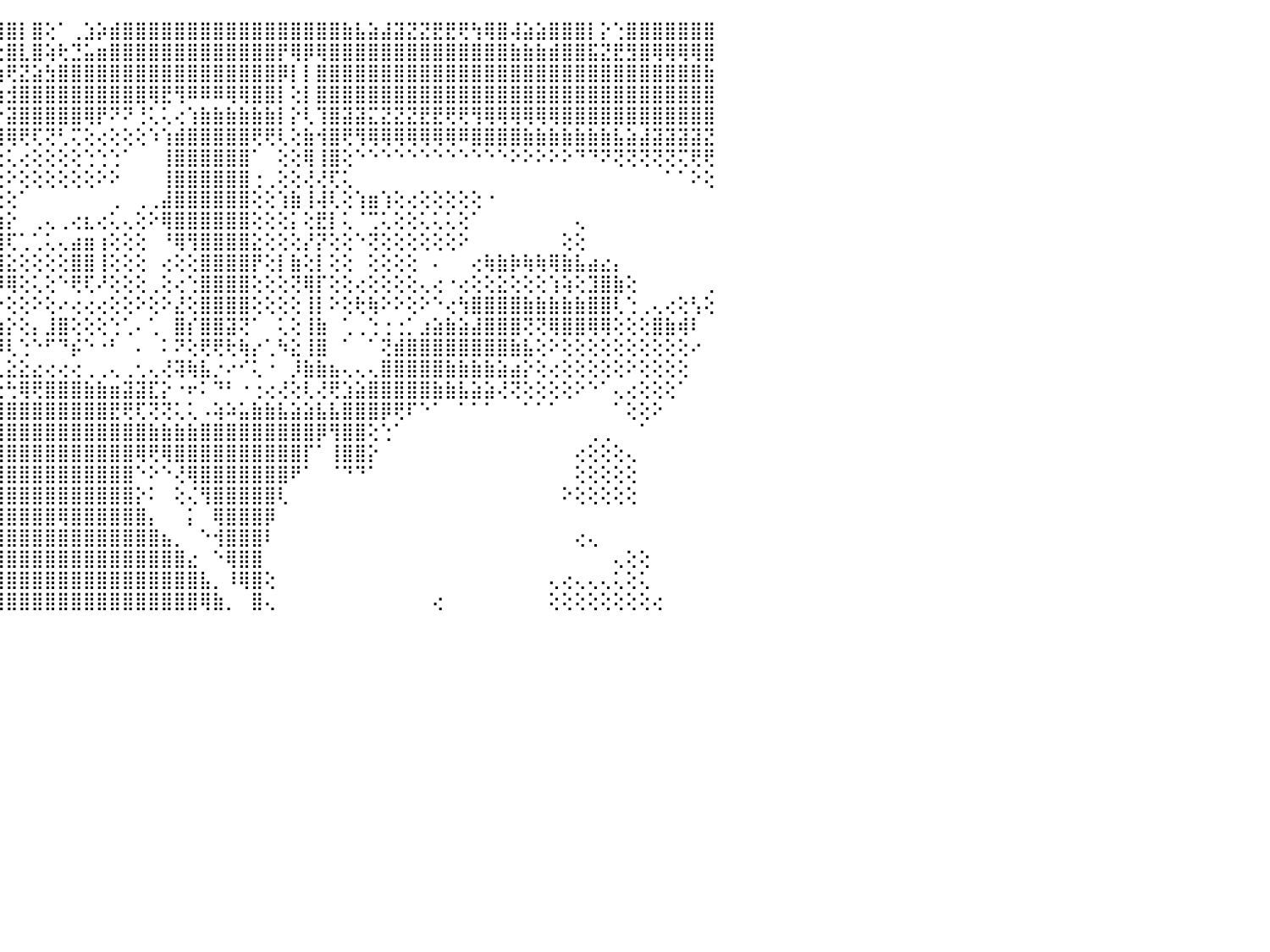

⣿⣿⢟⠝⠝⠑⠑⠑⠑⠑⠕⠝⢝⢝⢻⢿⣿⣿⣿⣿⣿⣿⣿⣿⣿⣿⣿⣿⢟⣵⣾⣿⣿⣿⣿⣿⢟⢏⢝⣷⢕⣿⣿⣇⢼⣿⡇⣿⢕⠁⢀⣱⡵⣾⣿⣿⣿⣿⣿⣿⣿⣿⣿⣿⣿⣿⣿⣿⣿⣿⣿⣷⣧⣵⣼⣽⣝⣝⣟⣟⢟⢳⢿⣿⢼⣵⣵⣿⣿⣿⡇⡕⢑⣿⣿⣿⣿⣿⣿⣿⠀
⣿⢇⠁⠀⠀⠀⠀⠀⠀⠀⠀⠀⠀⠀⠀⠁⢝⢿⣿⣿⣿⣿⣿⣿⣿⣿⣿⣿⣿⣿⣿⣿⣿⡿⢏⢕⠕⢁⢕⣿⣧⣿⣯⢑⢕⣿⣇⣿⢵⢗⣙⣥⣶⣿⣿⣿⣿⣿⣿⣿⣿⣿⣿⣿⣿⣿⡟⢿⡿⢿⣿⣿⣿⣿⣿⣿⣿⣿⣿⣿⣿⣿⣿⣿⣷⣷⣷⣾⣿⣿⣯⣝⣟⣻⣿⢿⢿⢿⢿⣿⠀
⠕⠀⠀⠀⠀⠀⠀⠀⠀⠀⠀⠀⠀⠀⠀⠀⠀⠕⢻⡿⣿⣿⣿⣿⣿⣿⣿⣿⣿⣿⣿⢟⣯⡕⢸⡇⡕⢕⢕⣯⢁⢸⣿⣕⢵⢟⣝⣵⣳⣿⣿⣿⣿⣿⣿⣿⣿⣿⣿⣿⣿⣿⣿⣿⣿⣿⡿⡇⡇⣿⣿⣿⣿⣿⣿⣿⣿⣿⣿⣿⣿⣿⣿⣿⣿⣿⣿⣿⣿⣿⣿⣿⣿⣿⣿⣿⣿⣿⣿⣷⠀
⠀⠀⠀⠀⠀⠀⠀⠀⠀⠀⠀⠀⠀⠀⠀⠀⠀⠀⠑⢹⣾⣿⣿⣿⣿⣿⣿⣿⢟⢝⢜⣧⣿⣟⢼⡇⡇⡕⢕⣿⢧⢾⣿⣵⣷⣺⣿⣿⣿⣿⣿⣿⣿⣿⣿⣿⢿⣟⢻⠿⠿⠿⢿⢿⣿⣿⡇⢕⡇⣿⣿⣿⣿⣿⣿⣿⣿⣿⣿⣿⣿⣿⣿⣿⣿⣿⣿⣿⣿⣿⣿⣿⣿⣿⣿⣿⣿⣿⣿⣿⠀
⠀⠀⠀⠀⠀⠀⠀⠀⠀⠀⠀⠀⢀⢀⢄⢄⣄⣕⣕⣱⣿⣿⣿⣿⣿⣯⣿⣿⣧⢔⡸⡟⢻⣕⢸⡇⢗⢇⣹⣿⣾⣿⣿⣿⡗⣽⣿⣿⣿⣿⣿⢿⡟⠝⠝⢘⢅⢅⢔⢱⣷⣷⣷⣷⣷⣷⡇⡕⢇⢹⣿⣽⣽⣍⣝⣝⣝⣟⣟⢟⢟⢻⢿⢿⢿⢿⢿⢿⣿⣿⣿⣿⣿⣿⣿⣿⣿⣿⣿⣿⠀
⠀⠀⠀⠀⠀⠀⠀⢀⢄⢄⢄⢕⢕⣱⣵⣷⢿⢿⢿⣿⣿⣿⣿⣿⣿⣿⣿⣿⣿⢇⡏⣷⢼⣟⣕⢵⣾⣿⣿⣿⣿⣿⣿⣿⣿⢿⢟⢏⢝⢃⢍⢕⢔⢕⢕⢕⠱⢱⣾⣿⣿⣿⣿⣿⢟⢟⢇⢕⣷⢺⣿⢟⢻⢿⢿⢿⢿⢿⢿⢿⠿⣿⣿⣿⣿⣷⣷⣷⣷⣷⣷⣷⣧⣵⣼⣽⣽⣽⣽⣝⠀
⠀⠀⠀⠀⠀⠀⠀⠕⢕⢕⢕⠕⣜⣻⡿⢕⢕⢱⡕⡜⣾⣿⣿⣿⣿⢿⣿⣯⡿⣞⣽⣷⣿⣿⡏⣿⣿⣿⣿⡿⡟⢟⢝⢋⢕⢅⢔⢕⢕⢕⢕⢑⢑⢑⠁⠀⠀⢸⣿⣿⣿⣿⣿⣿⠁⠀⢕⢕⢿⢸⣿⢕⠑⠑⠑⠑⠑⠑⠑⠑⠑⠑⠑⠑⠕⠕⠕⠕⠕⠙⠙⠝⢝⢝⢝⢝⢝⢍⢟⢟⠀
⠀⠀⢀⡠⢄⢄⢄⢄⢔⢕⢕⣼⣽⣽⣕⣕⢅⠄⣕⡞⢱⢸⢛⢏⢕⢕⢜⣿⣿⣿⣿⣿⣟⢿⢟⠟⢝⢑⢜⢅⢔⢕⢕⢕⢕⠕⢕⢕⢕⢕⢕⢕⠕⠕⠀⠀⠀⢸⣿⣿⣿⣿⣿⣿⢐⢀⢕⢕⢜⢜⢏⢅⠀⠀⠀⠀⠀⠀⠀⠀⠀⠀⠀⠀⠀⠀⠀⠀⠀⠀⠀⠀⠀⠀⠀⠀⠁⠁⠕⢕⠀
⠀⠀⢜⢕⢕⢕⢱⣵⣵⣵⣼⣿⣿⣿⣿⣿⣿⣿⣟⢧⣸⣿⡏⢕⢕⢕⢕⢿⢿⢟⢏⢑⢅⢕⢔⠕⠕⢕⢕⢕⢕⢕⢕⢕⢕⢕⠁⠀⠀⠀⠀⠀⠀⢀⠀⢀⢀⣼⣿⣿⣿⣿⣿⣿⢕⢕⢱⣷⢸⢼⢇⢕⢱⣶⢱⢕⢔⢕⢕⢕⢕⢕⠐⠀⠀⠀⠀⠀⠀⠀⠀⠀⠀⠀⠀⠀⠀⠀⠀⠀⠀
⠀⠀⠁⢡⢕⠕⣜⣕⣿⣿⣿⣿⡏⢝⢕⢔⢜⢻⣿⢕⢝⡕⠑⢑⠕⠕⢕⢕⠕⢕⢕⢕⢕⢕⢔⢄⠀⠁⠀⠀⠀⠁⢡⣾⣷⡕⠀⢀⢄⢀⢔⣆⢔⢅⢄⢕⠕⢿⣿⣿⣿⣿⣿⣿⢕⢕⢕⡅⢕⣟⡇⢅⠈⢉⢅⢕⢕⢅⢅⢅⢕⠁⠀⠀⠀⠀⠀⠀⠀⢄⠀⠀⠀⠀⠀⠀⠀⠀⠀⠀⠀
⢆⠀⠀⢀⢕⢜⢟⢇⢕⢻⣿⡿⢕⢕⢕⢕⢕⢕⢸⢿⢿⣇⣰⡔⢔⢄⢀⢕⢕⢔⢕⢕⢕⡇⢕⢕⢠⢀⢄⢕⠸⠇⢱⣿⣿⢏⢁⢁⢅⢄⣴⣶⢰⢕⢕⢕⠀⠘⢿⢻⣿⣿⣿⣿⣕⢕⢕⢕⡜⡝⢕⢕⠑⢝⢕⢕⢕⢕⢕⢕⠕⠀⠀⠀⠀⠀⠀⠀⢕⢕⠀⠀⠀⠀⠀⠀⠀⠀⠀⠀⠀
⢕⢄⣰⣥⣧⣕⢕⢕⢕⢕⢕⢕⢕⢕⢕⢕⢕⢕⢕⢕⢣⣿⣧⣵⣵⢕⢕⢕⢕⢕⣷⡇⡕⢕⢕⢕⢜⢔⢔⢔⠕⠀⢕⢛⣻⣕⢕⢕⢕⢕⣿⣿⢸⢕⢕⢕⠀⢔⢕⢕⣿⣿⣿⣿⡟⢕⡇⣷⢕⡇⢕⢕⠀⢕⢕⢕⢕⠀⠄⠀⠀⢔⢷⣷⡷⢷⢷⢿⣷⣧⣴⣔⡄⠀⠀⠀⠀⠀⠀⠀⠀
⣱⣿⣿⣿⣿⣿⢇⢕⢕⢕⢕⢕⢕⢕⢕⢕⢕⢕⢕⢕⣱⣵⣵⣕⢱⢕⢕⣵⡵⢗⠷⠷⢷⢕⣕⣕⣕⣕⣕⣕⣕⣀⣕⢜⡿⢿⢕⢅⢕⠑⢟⢏⠜⢕⢕⢕⢀⢕⢔⢑⣿⣿⣿⣿⢕⢕⢕⢝⢿⡏⢕⢕⢔⢕⢕⢕⢕⢄⢔⠐⢔⢕⢕⣕⢕⢕⢕⢱⢵⢕⣹⣿⣷⢕⠀⠀⠀⠀⠀⢀⠀
⣿⣿⣿⣿⡿⢇⢕⢕⢕⢕⢕⢕⢕⢕⣵⣧⡵⣕⢕⡕⢽⢗⠑⢁⣁⢕⢕⢕⡇⠔⢔⢠⢎⢕⢕⣕⣽⣇⢔⢀⠀⠀⠀⠘⠕⢕⢕⠕⢕⠔⢔⢔⢔⢕⢕⠕⢕⠕⣜⢕⣿⣿⣿⣿⢕⢕⢕⢕⢸⡇⠕⢕⢗⢷⠕⠕⢕⠕⠑⢔⢳⣿⣿⣿⣿⣷⣷⣷⣷⣷⣿⣿⢇⢑⢀⢄⢔⢕⢣⢕⠀
⢿⣿⣿⣏⣕⣥⢷⢕⢕⢕⢕⢕⢕⠜⠳⢎⢝⢝⢕⠁⠀⠄⠈⢝⢏⢅⠡⣀⡕⢰⣿⣷⣿⣿⣿⣿⣷⣿⣽⣿⣿⣷⣿⣧⣷⡕⢕⡄⣸⣿⢕⢕⢕⢑⢁⠄⢁⠀⣿⡎⣿⣿⣽⢝⠁⠀⢅⢕⢸⣷⠀⢁⢀⢑⢐⢐⡁⣰⣵⣷⣵⣼⣿⣿⣿⢝⢝⢿⣿⣿⢿⢿⢕⢕⢕⣿⣷⢾⠇⠀⠀
⠈⠟⢷⣽⣿⡇⢕⢕⢕⢕⢕⣕⠜⢝⢕⢲⢢⢤⣄⢀⡀⣀⢀⢀⢑⠑⢕⠘⠙⠀⠹⢿⢿⢏⠈⠿⠿⢿⢿⠿⠿⠿⠿⠿⠿⢇⢑⠑⠋⠙⡮⠑⠐⠃⠀⠄⠀⠅⠝⢕⢟⢟⢗⢷⡔⢁⠳⣕⢸⣿⠀⠁⠀⠁⢝⣾⣿⣿⣿⣿⣿⣿⣿⣿⣷⣧⢕⠕⢕⢕⢕⢕⢕⢕⢕⢕⢕⢕⠔⠀⠀
⠀⠀⠀⠙⠻⣿⣿⣿⣷⣷⣿⣿⣿⠔⢕⠕⢕⢕⢕⢕⢱⢑⢗⢗⢖⢴⢥⢤⢄⢄⢀⠐⠀⠄⠀⠀⠀⠀⠀⠁⠁⠁⠁⠁⢁⣕⣕⣔⢔⢔⢔⢀⢀⢄⢀⢂⢄⢜⢽⢷⣧⡐⠔⠊⢅⠐⠀⡸⣷⣷⣦⢄⢄⢄⣿⣿⣿⣿⣿⣷⣷⣷⣷⣵⣴⡕⢕⢔⢕⢕⢕⢕⢕⠕⢕⢕⢕⢕⠀⠀⠀
⠀⠀⠀⠀⠀⠈⠙⠿⣿⣿⣿⣿⣿⢄⠑⠀⠀⠕⠕⡕⢕⢑⢡⣥⡵⣧⣧⣱⣕⣳⡱⣑⣕⡔⢔⢄⢄⢄⢄⢄⢄⢔⢔⡔⢔⢓⢿⢟⣿⣿⣿⣷⣷⣶⣽⣽⣏⡕⠐⠖⠅⠙⠃⠐⢐⢔⢜⢕⢇⢜⢟⣱⣵⣿⣿⣿⣿⣿⣷⣷⣧⣵⣵⢜⢝⢕⢕⢕⢕⠕⠑⠁⢄⢔⢕⢕⢕⠁⠀⠀⠀
⠀⠀⠀⠀⠀⠀⠀⠀⠀⠈⠉⠙⠉⠀⠀⠁⠀⠀⢻⣿⣿⣿⣿⣿⣿⣿⣿⣿⣿⣿⣿⣿⣿⣿⣿⣶⣿⣿⣿⣿⣿⣿⣿⣿⣿⣿⣿⣿⣿⣿⣿⣿⣿⣟⢟⢏⢝⢝⢅⢅⠠⢵⠵⣥⣷⣷⣧⣵⣵⣧⣧⣿⣿⣿⡿⢟⠏⠑⠁⠀⠁⠁⠁⠀⠀⠁⠁⠁⠀⠀⠀⠀⠁⢕⢕⠕⠀⠀⠀⠀⠀
⠀⠀⠀⠀⠀⠀⠀⠀⠀⠀⠀⠀⠀⠀⠀⠀⠀⠀⢜⣿⣿⣿⣿⣿⣿⣿⣿⣿⣿⣿⣿⡿⢿⢟⢟⢟⢿⢿⢟⣟⣿⣿⣿⣿⣿⣿⣿⣿⣿⣿⣿⣿⣿⣿⣿⣿⣷⣷⣷⣷⣿⣿⣿⣿⣿⣿⣿⣿⣿⡿⢻⣿⣿⢕⢑⠁⠀⠀⠀⠀⠀⠀⠀⠀⠀⠀⠀⠀⠀⠀⢀⢀⠀⠀⠁⠀⠀⠀⠀⠀⠀
⠀⠀⠀⠀⠀⠀⠀⠀⠀⠀⠀⠀⠀⠀⠀⠀⠀⠀⠀⣿⣿⣿⣿⣿⣿⣿⣿⣿⣿⣿⣿⣿⣿⣿⣿⣿⣿⣿⣿⣿⣿⣿⣿⣿⣿⣿⣿⣿⣿⣿⣿⣿⣿⣿⣿⢿⢟⢿⣿⣿⣿⣿⣿⣿⣿⣿⣿⣿⡏⠁⢸⣿⣿⡕⠀⠀⠀⠀⠀⠀⠀⠀⠀⠀⠀⠀⠀⠀⠀⢔⢕⢕⢕⢄⠀⠀⠀⠀⠀⠀⠀
⠀⠀⠀⠀⠀⠀⠀⠀⠀⠀⠀⠀⠀⠀⠀⠀⠀⠀⠀⢹⣿⣿⣿⣿⣿⣿⣿⣿⣿⣿⣿⣿⣿⣿⣿⣿⣿⣿⣿⣿⣿⣿⣿⣿⣿⣿⣿⣿⣿⣿⣿⣿⣿⣿⣿⠑⠕⠑⢜⢿⣿⣿⣿⣿⣿⣿⣿⠟⠁⠀⠈⠙⠙⠁⠀⠀⠀⠀⠀⠀⠀⠀⠀⠀⠀⠀⠀⠀⠀⢕⢕⢕⢕⢕⠀⠀⠀⠀⠀⠀⠀
⠀⠀⠀⠀⠀⠀⠀⠀⠀⠀⠀⠀⠀⠀⠀⠀⠀⠀⠀⠅⢿⣿⣿⣿⣿⣿⣿⣿⣿⣿⣿⣿⣿⣿⣿⣿⣿⣿⣿⣿⣿⣿⣿⣿⣿⣿⣿⣿⣿⣿⣿⣿⣿⣿⣿⡕⠅⠀⢕⢌⢻⣿⣿⣿⣿⣿⢇⠀⠀⠀⠀⠀⠀⠀⠀⠀⠀⠀⠀⠀⠀⠀⠀⠀⠀⠀⠀⠀⠕⢕⢕⢕⢕⢕⠀⠀⠀⠀⠀⠀⠀
⠀⠀⠀⠀⠀⠀⠀⠀⠀⠀⠀⠀⠀⠀⠀⠀⠀⠀⠀⠔⢎⣿⣿⣿⣿⣿⣿⣿⣿⣿⣿⣿⣿⣿⣿⣿⣿⣿⣿⣿⣿⣿⣿⣿⣿⣿⣿⣿⣿⢿⣿⣿⣿⣿⣿⣿⡄⠀⠀⡅⠀⢿⣿⣿⣿⡿⠀⠀⠀⠀⠀⠀⠀⠀⠀⠀⠀⠀⠀⠀⠀⠀⠀⠀⠀⠀⠀⠀⠀⠀⠀⠀⠀⠀⠀⠀⠀⠀⠀⠀⠀
⠀⠀⠀⠀⠀⠀⠀⠀⠀⠀⠀⠀⠀⠀⠀⠀⠀⠀⠀⠔⠁⢸⣿⣿⣿⣿⣿⣿⣿⣿⣿⣿⣿⣿⣿⣿⣿⣿⣿⣿⣿⣿⣿⣿⣿⣿⣿⣿⣿⣿⣿⣿⣿⣿⣿⣿⣿⣦⡀⠀⠑⢺⣿⣿⣿⠇⠀⠀⠀⠀⠀⠀⠀⠀⠀⠀⠀⠀⠀⠀⠀⠀⠀⠀⠀⠀⠀⠀⠀⢔⢄⠀⠀⠀⠀⠀⠀⠀⠀⠀⠀
⠀⠀⠀⠀⠀⠀⠀⠀⠀⠀⠀⠀⠀⠀⠀⠀⠀⠀⠀⠀⢀⣴⣿⣿⣿⣿⣿⣿⣿⣿⣿⣿⣿⣿⣿⣿⣿⣿⣿⣿⣿⣿⣿⣿⣿⣿⣿⣿⣿⣿⣿⣿⣿⣿⣿⣿⣿⣿⣿⣔⠀⠑⢿⣿⣿⠀⠀⠀⠀⠀⠀⠀⠀⠀⠀⠀⠀⠀⠀⠀⠀⠀⠀⠀⠀⠀⠀⠀⠀⠀⠀⠀⢄⢕⢕⠀⠀⠀⠀⠀⠀
⠀⠀⠀⠀⠀⠀⠀⠀⠀⠀⠀⢄⢕⢕⢔⡄⠀⠀⢕⢰⣾⣿⣿⣿⣿⣿⣿⣿⣿⣿⣿⣿⣿⣿⣿⣿⣿⣿⣿⣿⣿⣿⣿⣿⣿⣿⣿⣿⣿⣿⣿⣿⣿⣿⣿⣿⣿⣿⣿⣿⣧⡀⠸⢿⣿⢕⠀⠀⠀⠀⠀⠀⠀⠀⠀⠀⠀⠀⠀⠀⠀⠀⠀⠀⠀⠀⠀⢄⢔⢄⢄⢄⢅⢕⢅⠀⠀⠀⠀⠀⠀
⠀⠀⠀⠀⠀⠀⠀⠕⠀⢀⢔⢇⢕⢕⠁⠁⠀⠀⠀⢸⣿⣿⣿⣿⣿⣿⣿⣿⣿⣿⣿⣿⣿⣿⣿⣿⣿⣿⣿⣿⣿⣿⣿⣿⣿⣿⣿⣿⣿⣿⣿⣿⣿⣿⣿⣿⣿⣿⣿⣿⢿⣷⡀⠀⣿⢄⠀⠀⠀⠀⠀⠀⠀⠀⠀⠀⠀⠀⢔⠀⠀⠀⠀⠀⠀⠀⠀⢕⢕⢕⢕⢕⢕⢕⢕⢔⠀⠀⠀⠀⠀
⠀⠀⠀⠀⠀⠀⠀⠀⠀⠀⠀⠀⠀⠀⠀⠀⠀⠀⠀⠀⠀⠀⠀⠀⠀⠀⠀⠀⠀⠀⠀⠀⠀⠀⠀⠀⠀⠀⠀⠀⠀⠀⠀⠀⠀⠀⠀⠀⠀⠀⠀⠀⠀⠀⠀⠀⠀⠀⠀⠀⠀⠀⠀⠀⠀⠀⠀⠀⠀⠀⠀⠀⠀⠀⠀⠀⠀⠀⠀⠀⠀⠀⠀⠀⠀⠀⠀⠀⠀⠀⠀⠀⠀⠀⠀⠀⠀⠀⠀⠀⠀